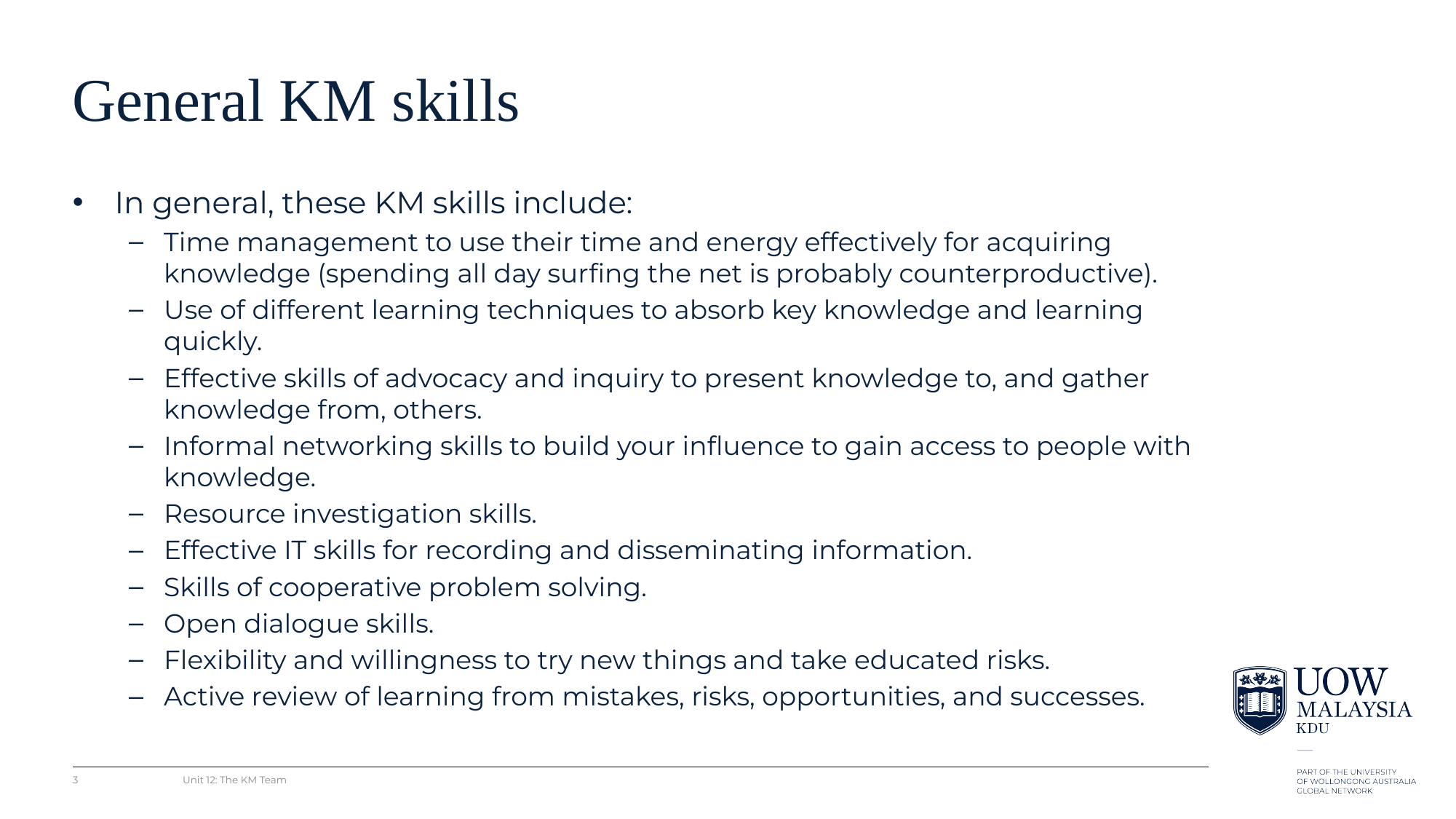

# General KM skills
In general, these KM skills include:
Time management to use their time and energy effectively for acquiring knowledge (spending all day surﬁng the net is probably counterproductive).
Use of different learning techniques to absorb key knowledge and learning quickly.
Effective skills of advocacy and inquiry to present knowledge to, and gather knowledge from, others.
Informal networking skills to build your inﬂuence to gain access to people with knowledge.
Resource investigation skills.
Effective IT skills for recording and disseminating information.
Skills of cooperative problem solving.
Open dialogue skills.
Flexibility and willingness to try new things and take educated risks.
Active review of learning from mistakes, risks, opportunities, and successes.
3
Unit 12: The KM Team